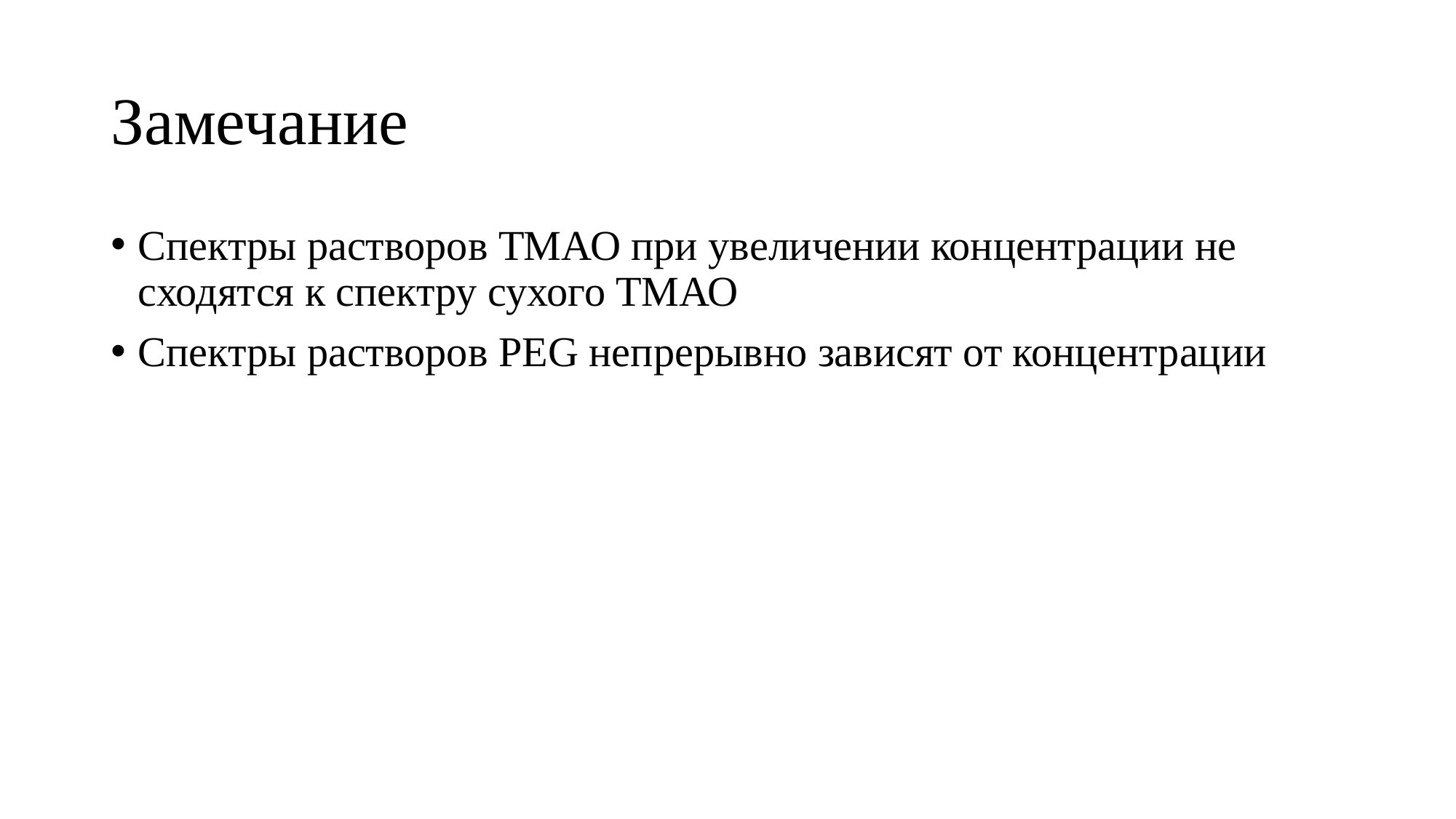

# Замечание
Спектры растворов ТМАО при увеличении концентрации не сходятся к спектру сухого ТМАО
Спектры растворов PEG непрерывно зависят от концентрации